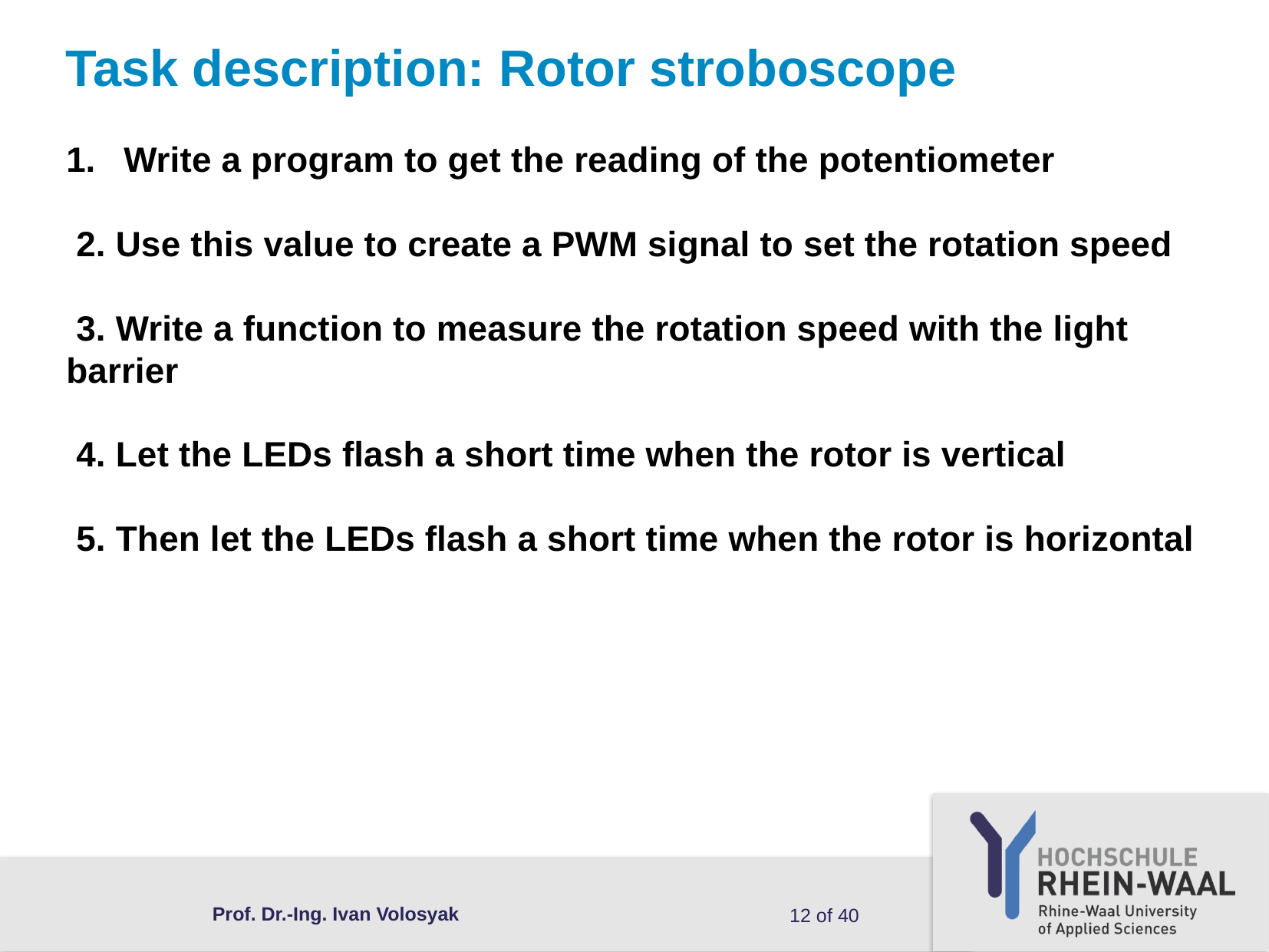

# Task description: Rotor stroboscope
Write a program to get the reading of the potentiometer

 2. Use this value to create a PWM signal to set the rotation speed

 3. Write a function to measure the rotation speed with the light barrier

 4. Let the LEDs ﬂash a short time when the rotor is vertical

 5. Then let the LEDs ﬂash a short time when the rotor is horizontal
Prof. Dr.-Ing. Ivan Volosyak